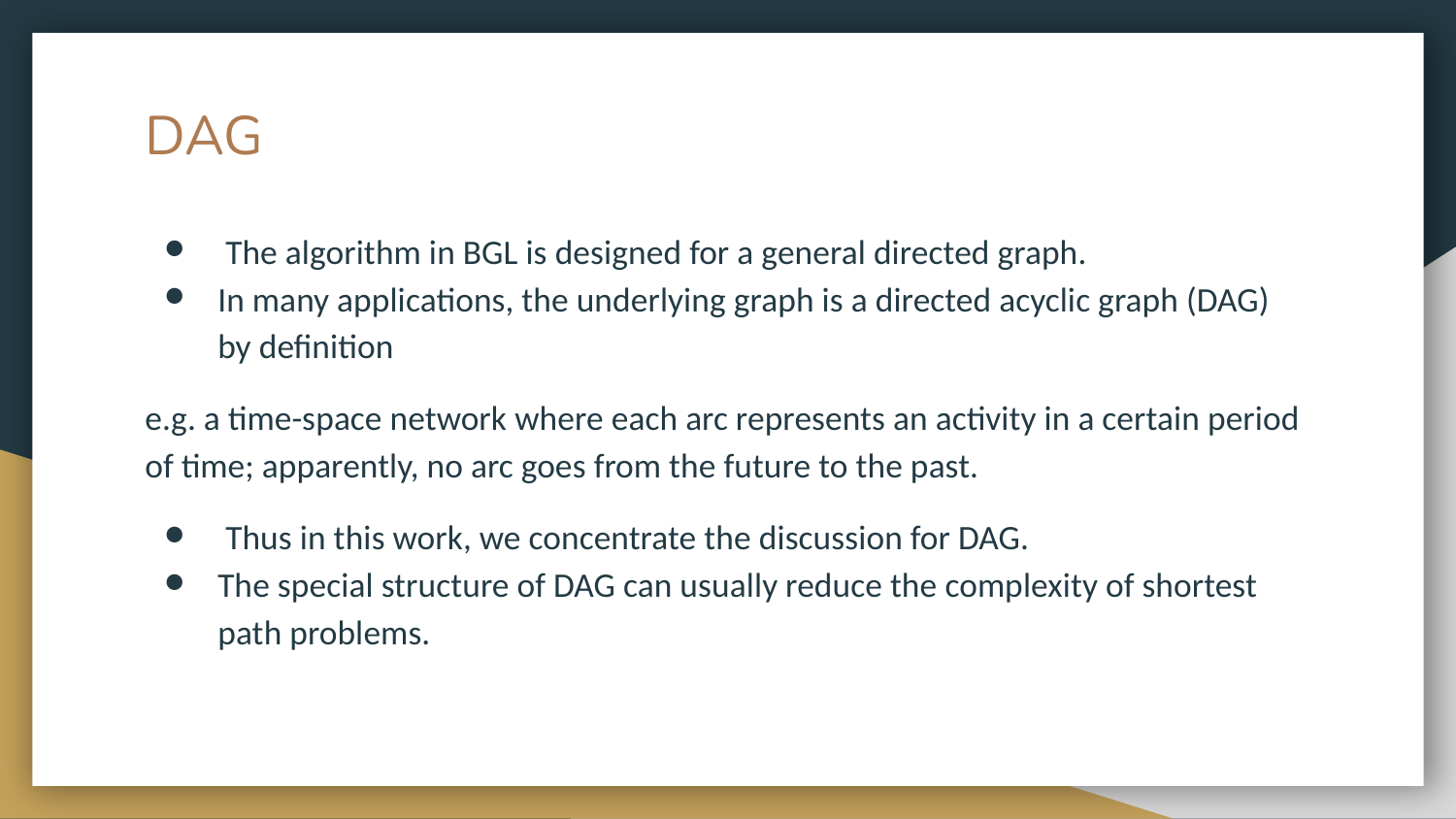

# DAG
 The algorithm in BGL is designed for a general directed graph.
In many applications, the underlying graph is a directed acyclic graph (DAG) by definition
e.g. a time-space network where each arc represents an activity in a certain period of time; apparently, no arc goes from the future to the past.
 Thus in this work, we concentrate the discussion for DAG.
The special structure of DAG can usually reduce the complexity of shortest path problems.